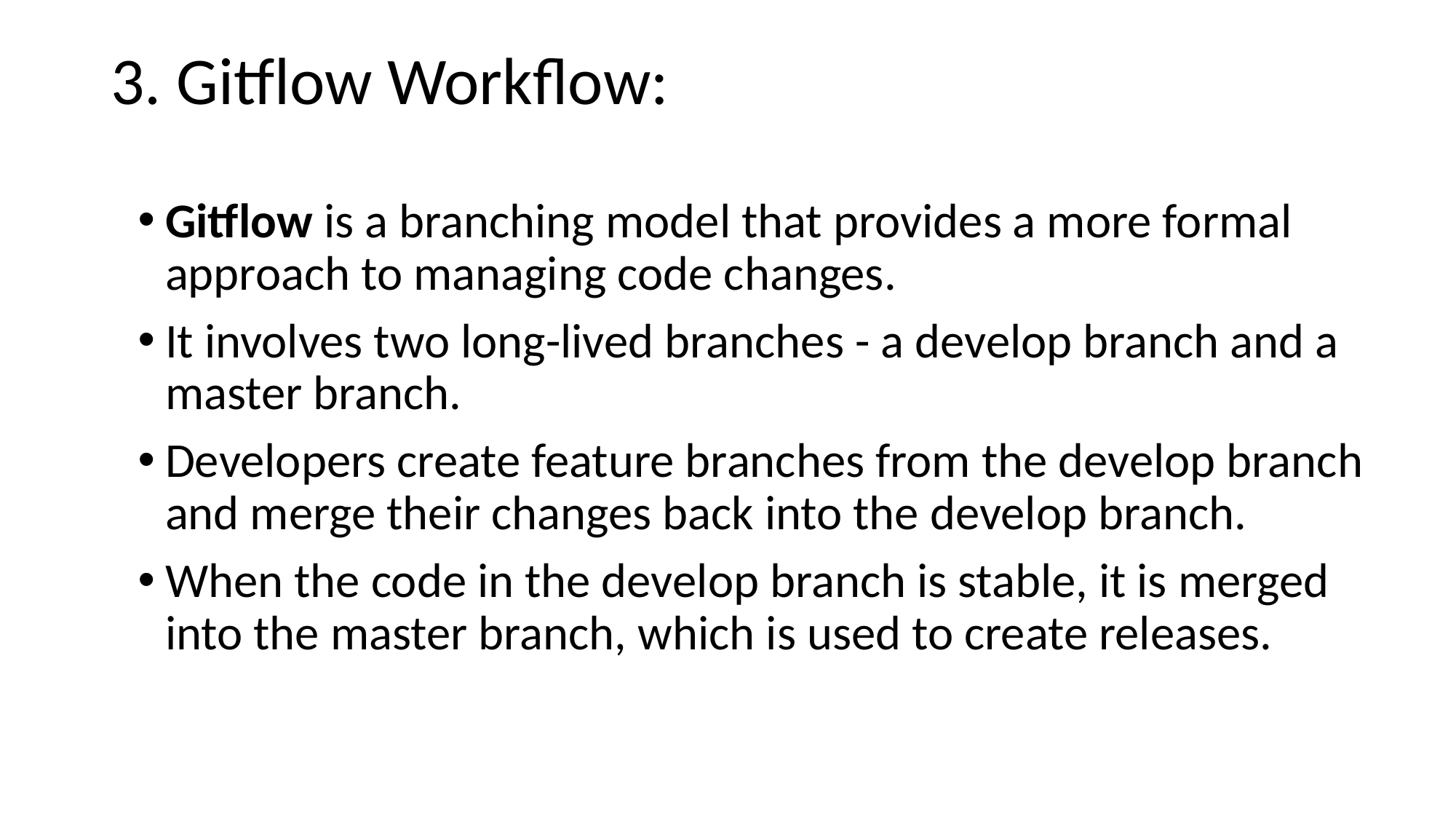

# 3. Gitflow Workflow:
Gitflow is a branching model that provides a more formal approach to managing code changes.
It involves two long-lived branches - a develop branch and a master branch.
Developers create feature branches from the develop branch and merge their changes back into the develop branch.
When the code in the develop branch is stable, it is merged into the master branch, which is used to create releases.